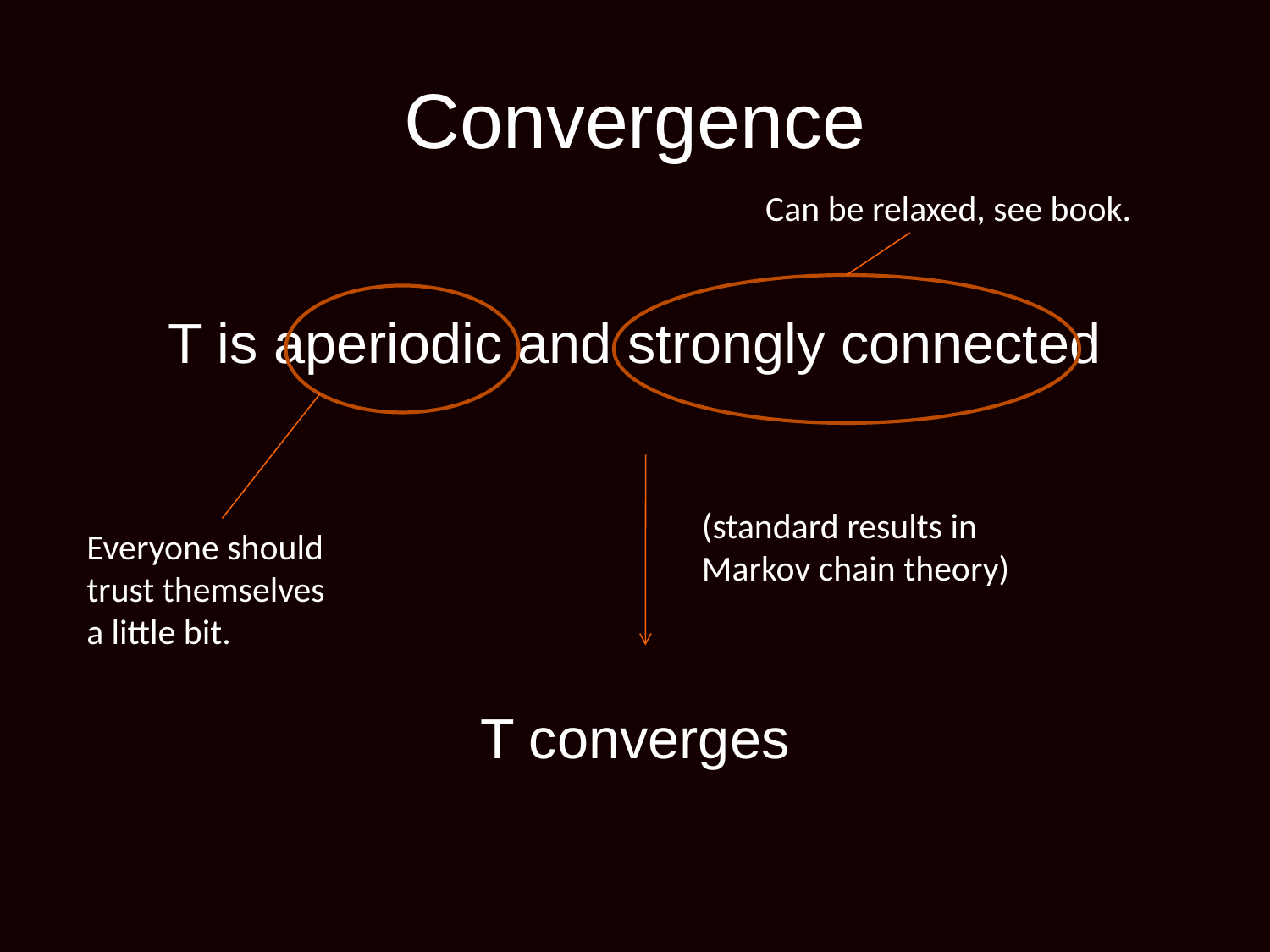

# Convergence
Can be relaxed, see book.

T is aperiodic and strongly connected

T converges

(standard results in
Markov chain theory)
Everyone should trust themselves a little bit.